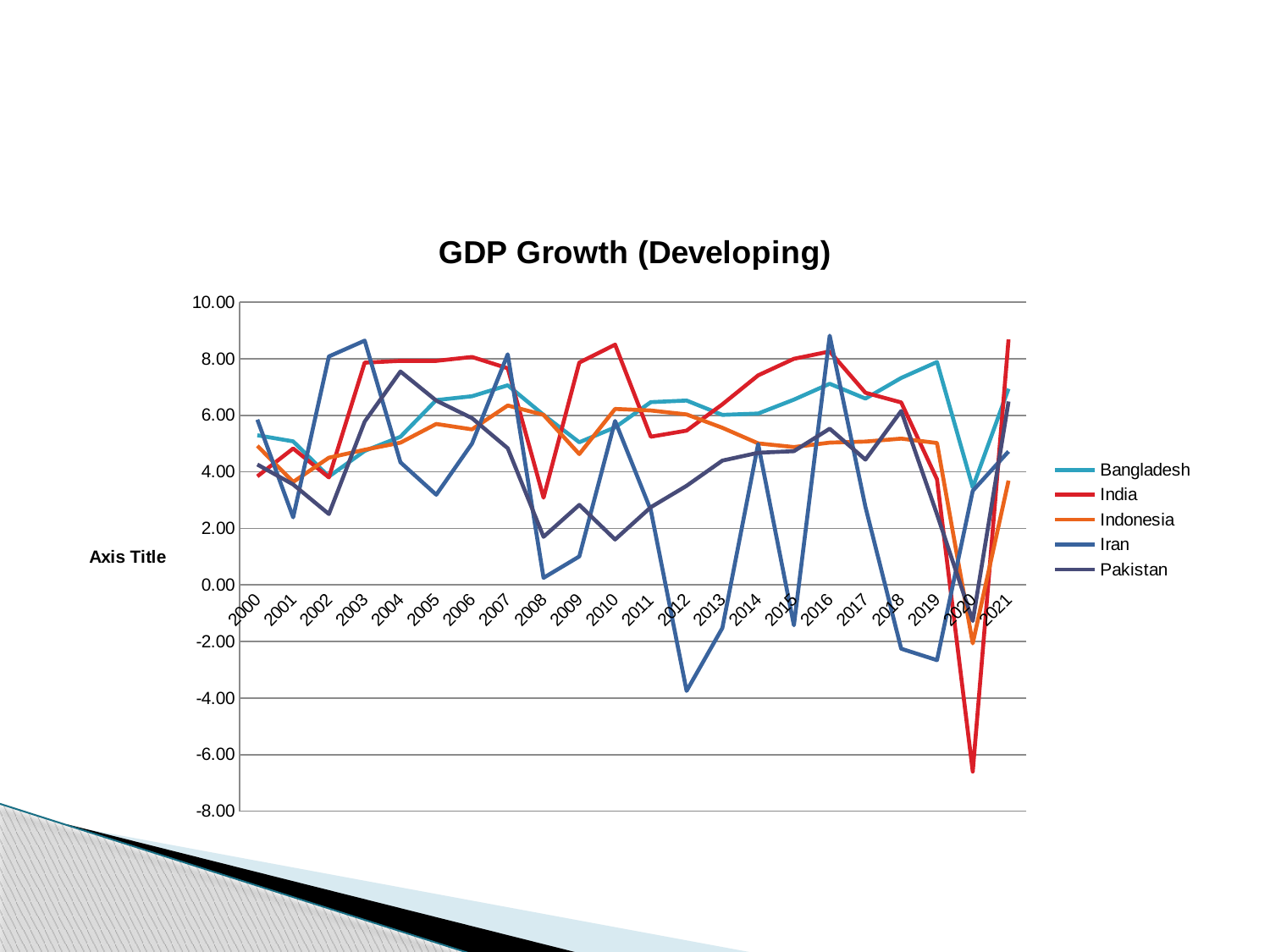

#

### Chart: GDP Growth (Developing)

| Category | Bangladesh | India | Indonesia | Iran | Pakistan |
|---|---|---|---|---|---|
| 2000 | 5.293294718925324 | 3.840991156812848 | 4.920067747016901 | 5.8455274757822195 | 4.2600880116879125 |
| 2001 | 5.07728777526728 | 4.823966263906414 | 3.6434664472149194 | 2.3921727120783203 | 3.554418215804219 |
| 2002 | 3.83312393993225 | 3.803975321375802 | 4.499475390857626 | 8.078829279752071 | 2.5083377239821374 |
| 2003 | 4.739567399630445 | 7.860381475532591 | 4.780369121676557 | 8.639298397200463 | 5.777033992003481 |
| 2004 | 5.2395329102985215 | 7.92293661286503 | 5.03087394501685 | 4.336665978510553 | 7.546860015192351 |
| 2005 | 6.535944940760714 | 7.92343062149763 | 5.692571303833844 | 3.1898040872886213 | 6.51877807393943 |
| 2006 | 6.671904980935707 | 8.060732573032723 | 5.500951785203483 | 4.9997952618117125 | 5.898984441576431 |
| 2007 | 7.0585993573326675 | 7.6608150650492775 | 6.3450222266721426 | 8.155773523585339 | 4.83281727691724 |
| 2008 | 6.013789759033855 | 3.0866980595328926 | 6.013703600091233 | 0.25085655349408853 | 1.701405465552483 |
| 2009 | 5.0451247936724 | 7.861888833034982 | 4.628871182561525 | 1.0073854579047463 | 2.8316585191978163 |
| 2010 | 5.571788188498061 | 8.497584701581061 | 6.223854180623661 | 5.7979383016960355 | 1.606688628987854 |
| 2011 | 6.464379122919311 | 5.241315001406633 | 6.16978420771008 | 2.6457179180625587 | 2.7484059174901887 |
| 2012 | 6.52145878055326 | 5.456388752973652 | 6.030050653056151 | -3.747171398641399 | 3.507033419999644 |
| 2013 | 6.013605658417802 | 6.38610640094825 | 5.557263688910098 | -1.5219792049416299 | 4.396456633530761 |
| 2014 | 6.061059358920204 | 7.4102276050885365 | 5.006668425754995 | 4.984775067094944 | 4.674707981548323 |
| 2015 | 6.552639878783822 | 7.996253785714714 | 4.876322300221233 | -1.4248849393749055 | 4.731147475320711 |
| 2016 | 7.113478213253629 | 8.256305501790862 | 5.033069182801768 | 8.815086642518196 | 5.526735844766037 |
| 2017 | 6.590249997940575 | 6.795383418979114 | 5.069785901349164 | 2.7585052457887542 | 4.432625906839746 |
| 2018 | 7.319412630141358 | 6.453851344977693 | 5.174291539550239 | -2.253863606860989 | 6.151702610995187 |
| 2019 | 7.881915151177225 | 3.7379185195578515 | 5.019287680462824 | -2.6582066619527183 | 2.4976369294336536 |
| 2020 | 3.448021454827625 | -6.596080522321756 | -2.065004940929043 | 3.330288459265944 | -1.2740874433870886 |
| 2021 | 6.938675089101594 | 8.681228730831194 | 3.69124011191289 | 4.719777731571639 | 6.487086773848432 |